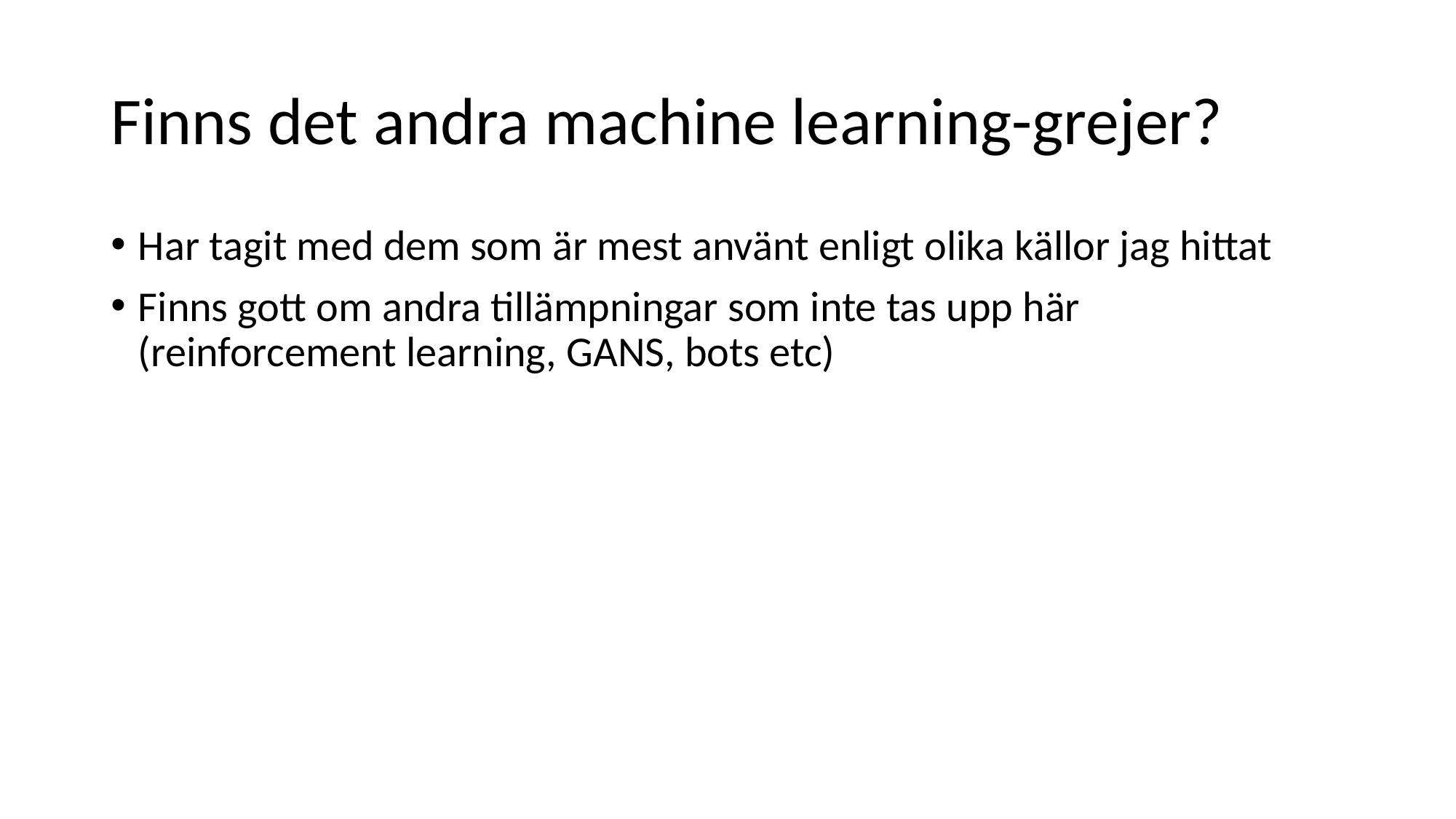

# Finns det andra machine learning-grejer?
Har tagit med dem som är mest använt enligt olika källor jag hittat
Finns gott om andra tillämpningar som inte tas upp här (reinforcement learning, GANS, bots etc)